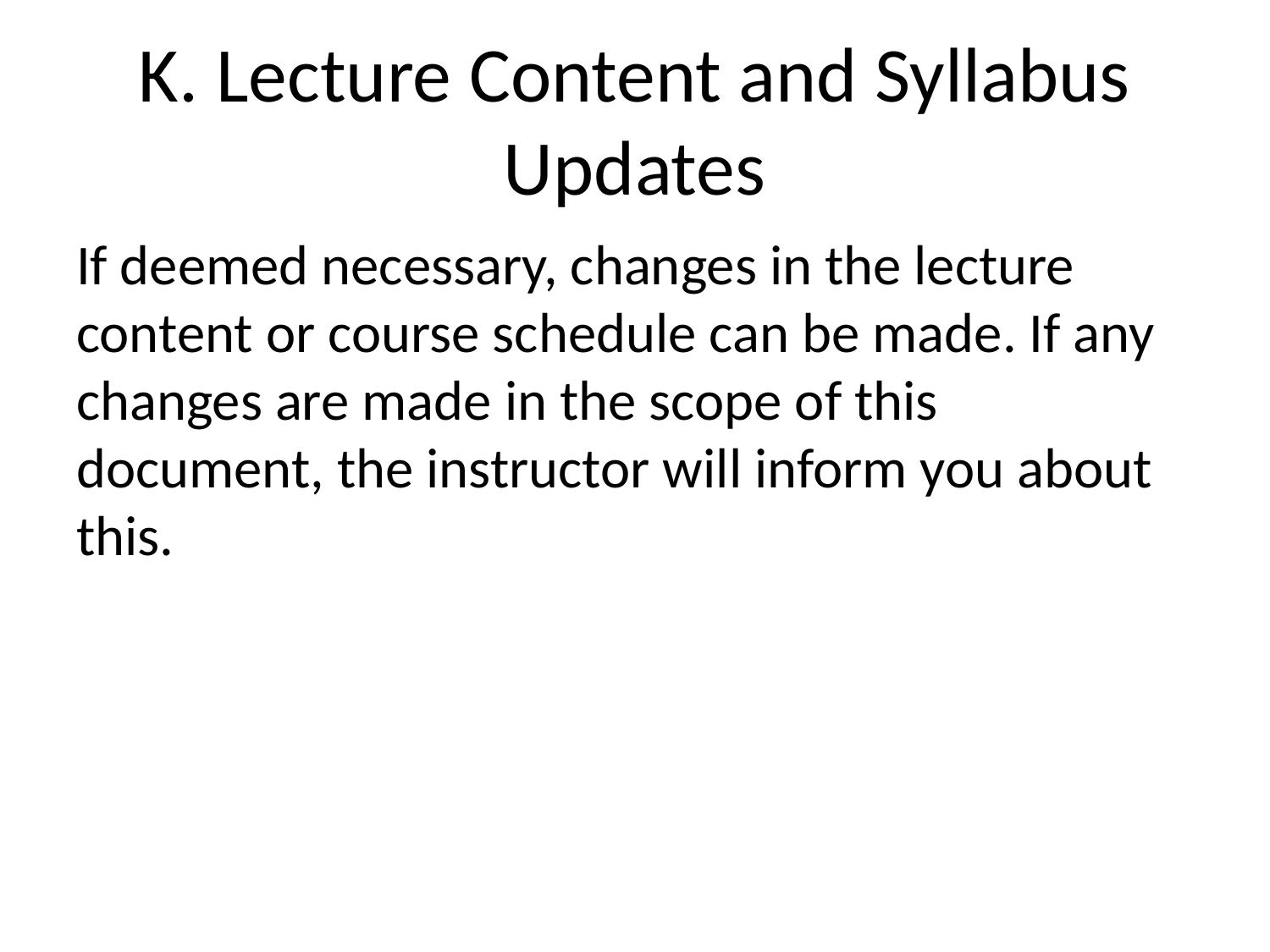

# K. Lecture Content and Syllabus Updates
If deemed necessary, changes in the lecture content or course schedule can be made. If any changes are made in the scope of this document, the instructor will inform you about this.